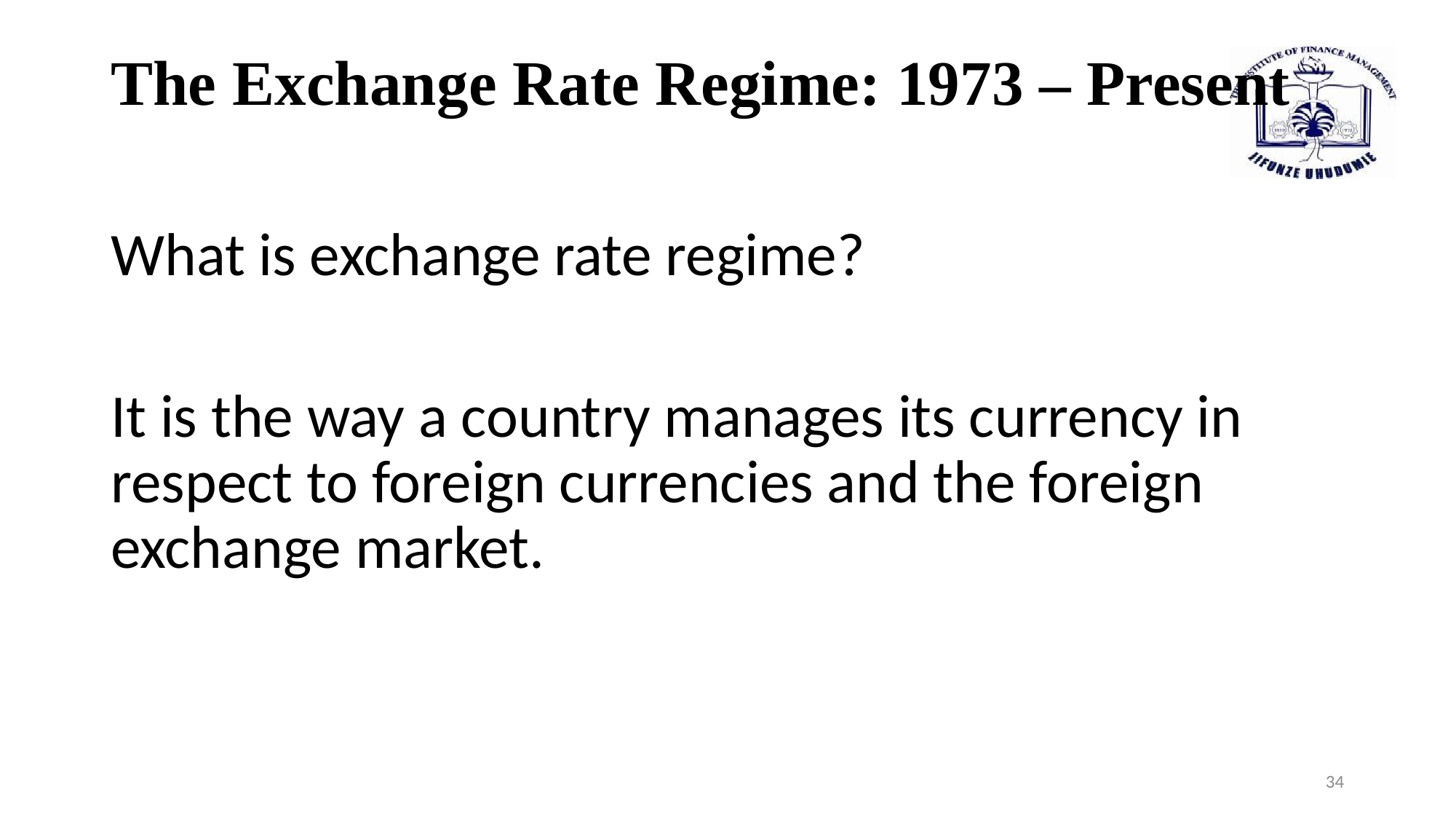

# The Exchange Rate Regime: 1973 – Present
What is exchange rate regime?

It is the way a country manages its currency in respect to foreign currencies and the foreign exchange market.
34